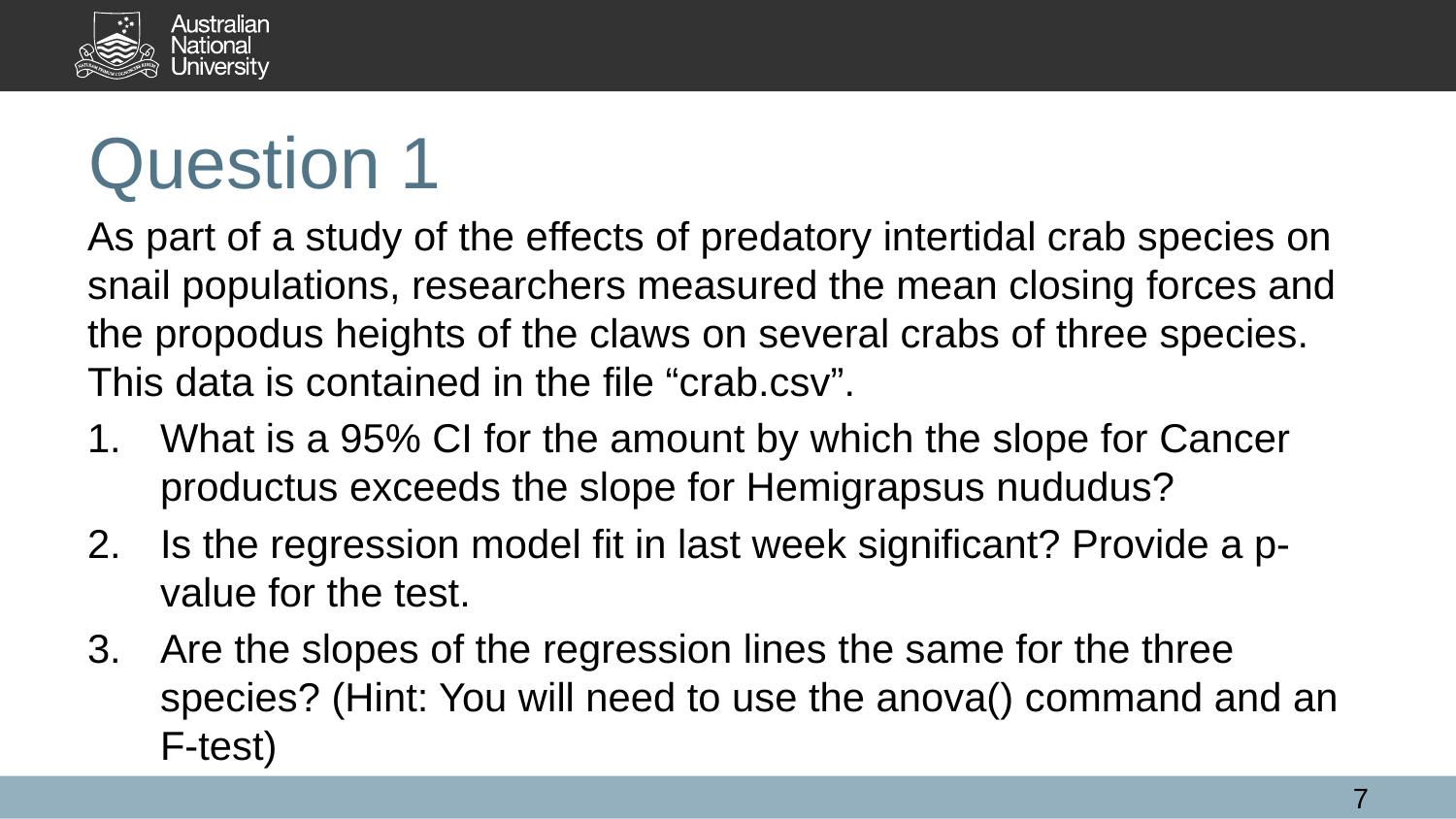

# Question 1
As part of a study of the effects of predatory intertidal crab species on snail populations, researchers measured the mean closing forces and the propodus heights of the claws on several crabs of three species. This data is contained in the file “crab.csv”.
What is a 95% CI for the amount by which the slope for Cancer productus exceeds the slope for Hemigrapsus nududus?
Is the regression model fit in last week significant? Provide a p-value for the test.
Are the slopes of the regression lines the same for the three species? (Hint: You will need to use the anova() command and an F-test)

7